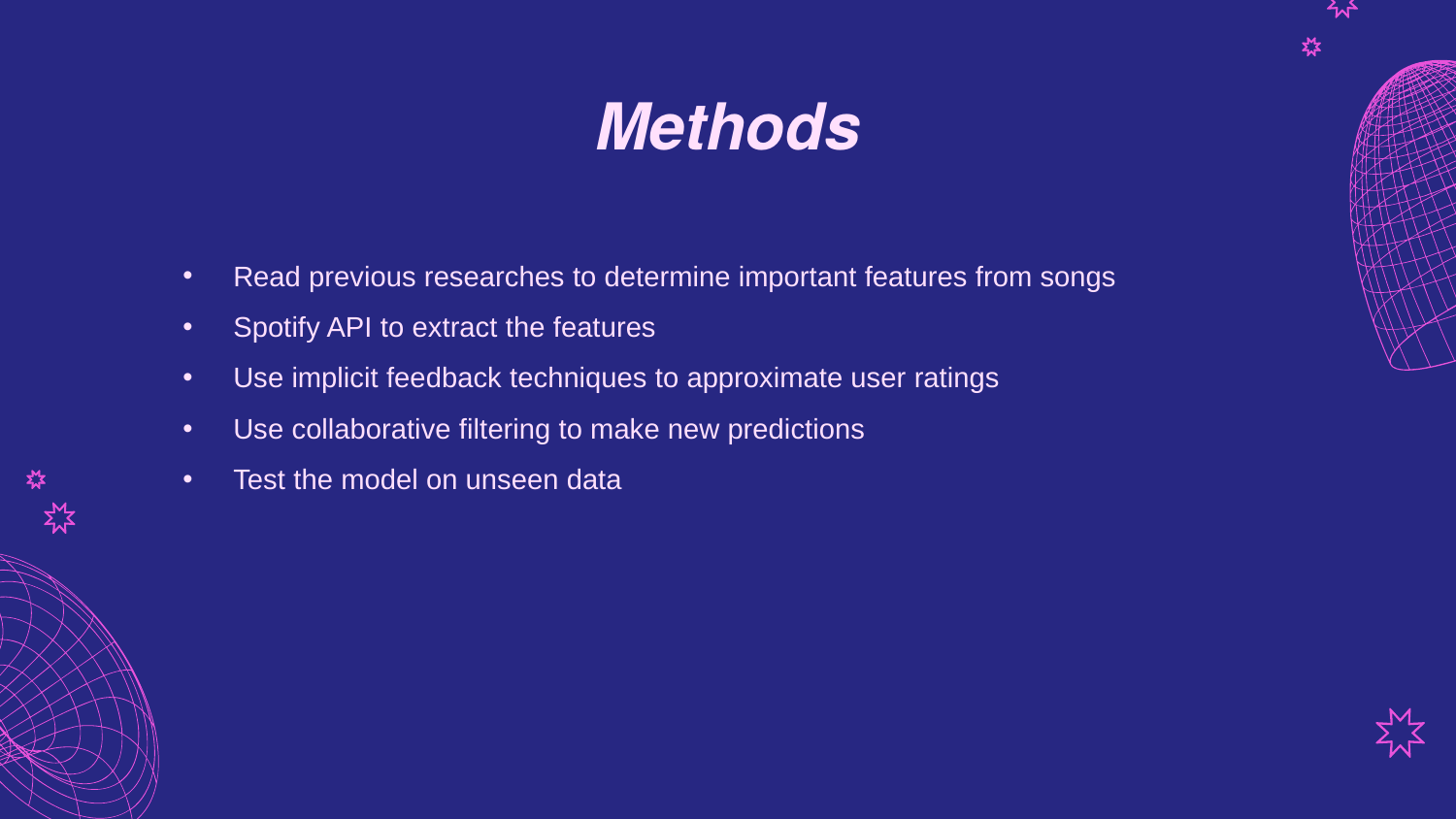

# Methods
Read previous researches to determine important features from songs
Spotify API to extract the features
Use implicit feedback techniques to approximate user ratings
Use collaborative filtering to make new predictions
Test the model on unseen data